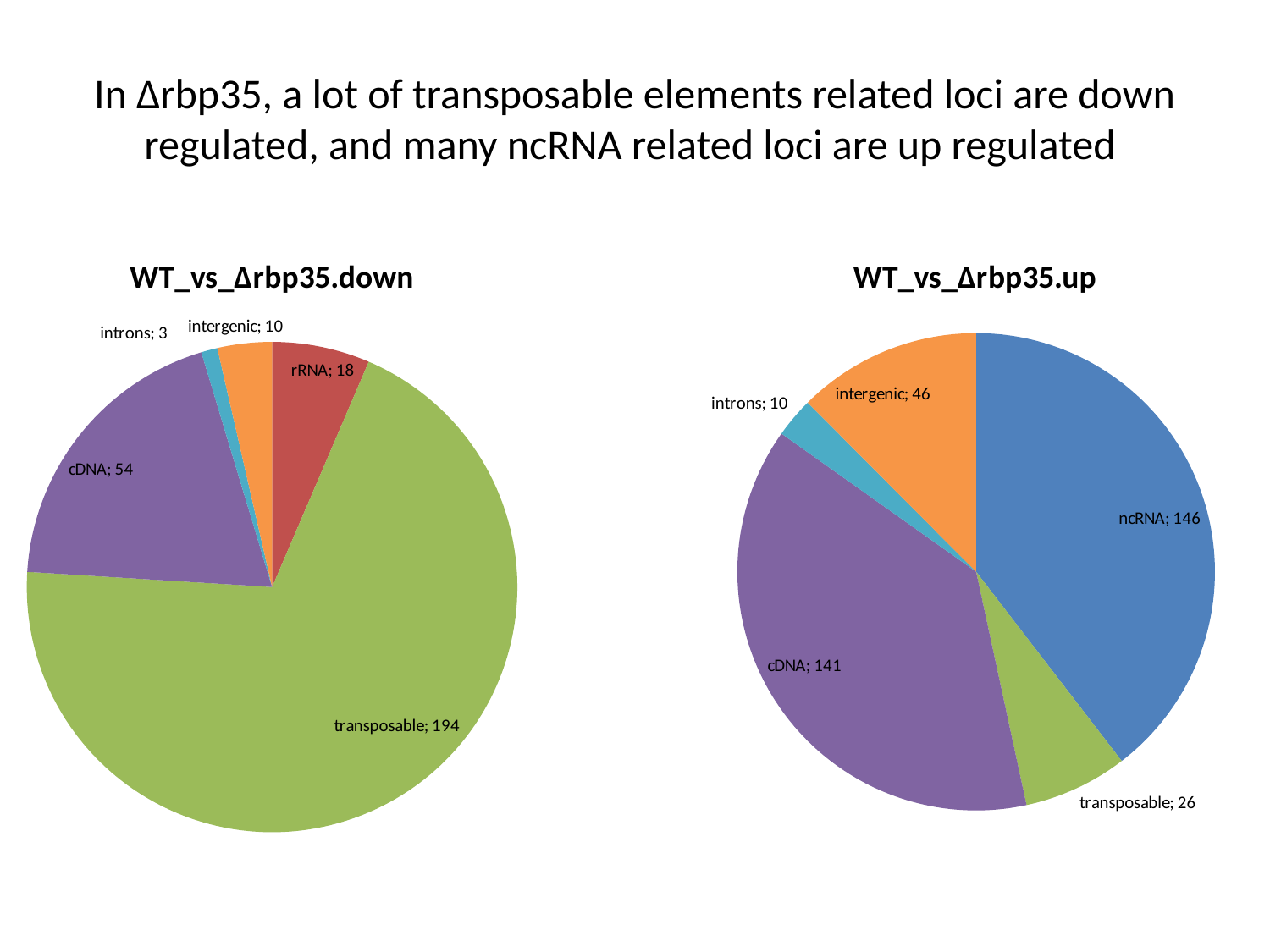

# In ∆rbp35, a lot of transposable elements related loci are down regulated, and many ncRNA related loci are up regulated

### Chart

| Category |
|---|

### Chart:

| Category | WT_vs_∆rbp35.down |
|---|---|
| ncRNA | 0.0 |
| rRNA | 18.0 |
| transposable | 194.0 |
| cDNA | 54.0 |
| introns | 3.0 |
| intergenic | 10.0 |

### Chart:

| Category | WT_vs_∆rbp35.up |
|---|---|
| ncRNA | 146.0 |
| rRNA | 0.0 |
| transposable | 26.0 |
| cDNA | 141.0 |
| introns | 10.0 |
| intergenic | 46.0 |